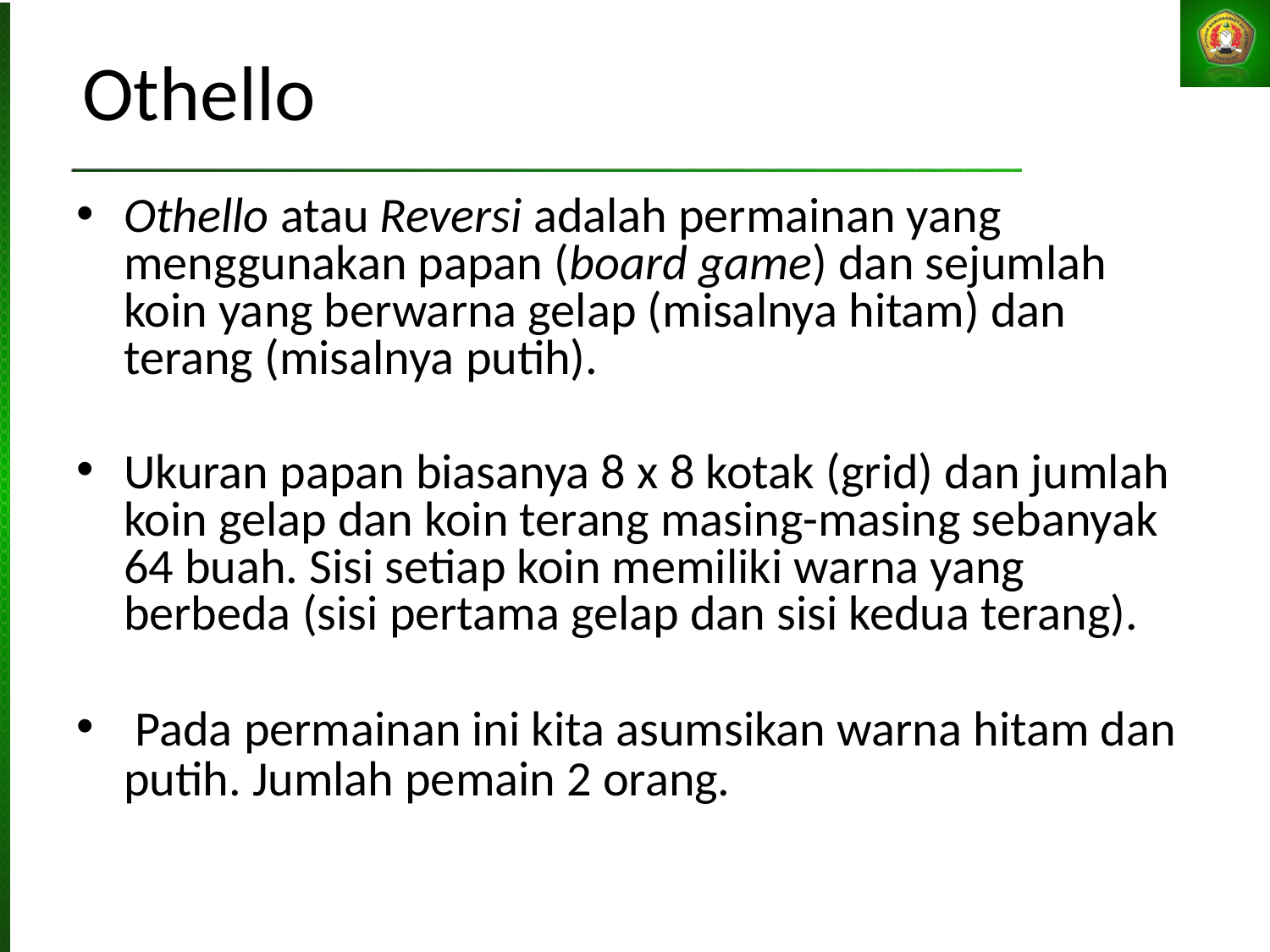

# Othello
Othello atau Reversi adalah permainan yang menggunakan papan (board game) dan sejumlah koin yang berwarna gelap (misalnya hitam) dan terang (misalnya putih).

Ukuran papan biasanya 8 x 8 kotak (grid) dan jumlah koin gelap dan koin terang masing-masing sebanyak 64 buah. Sisi setiap koin memiliki warna yang berbeda (sisi pertama gelap dan sisi kedua terang).

 Pada permainan ini kita asumsikan warna hitam dan putih. Jumlah pemain 2 orang.